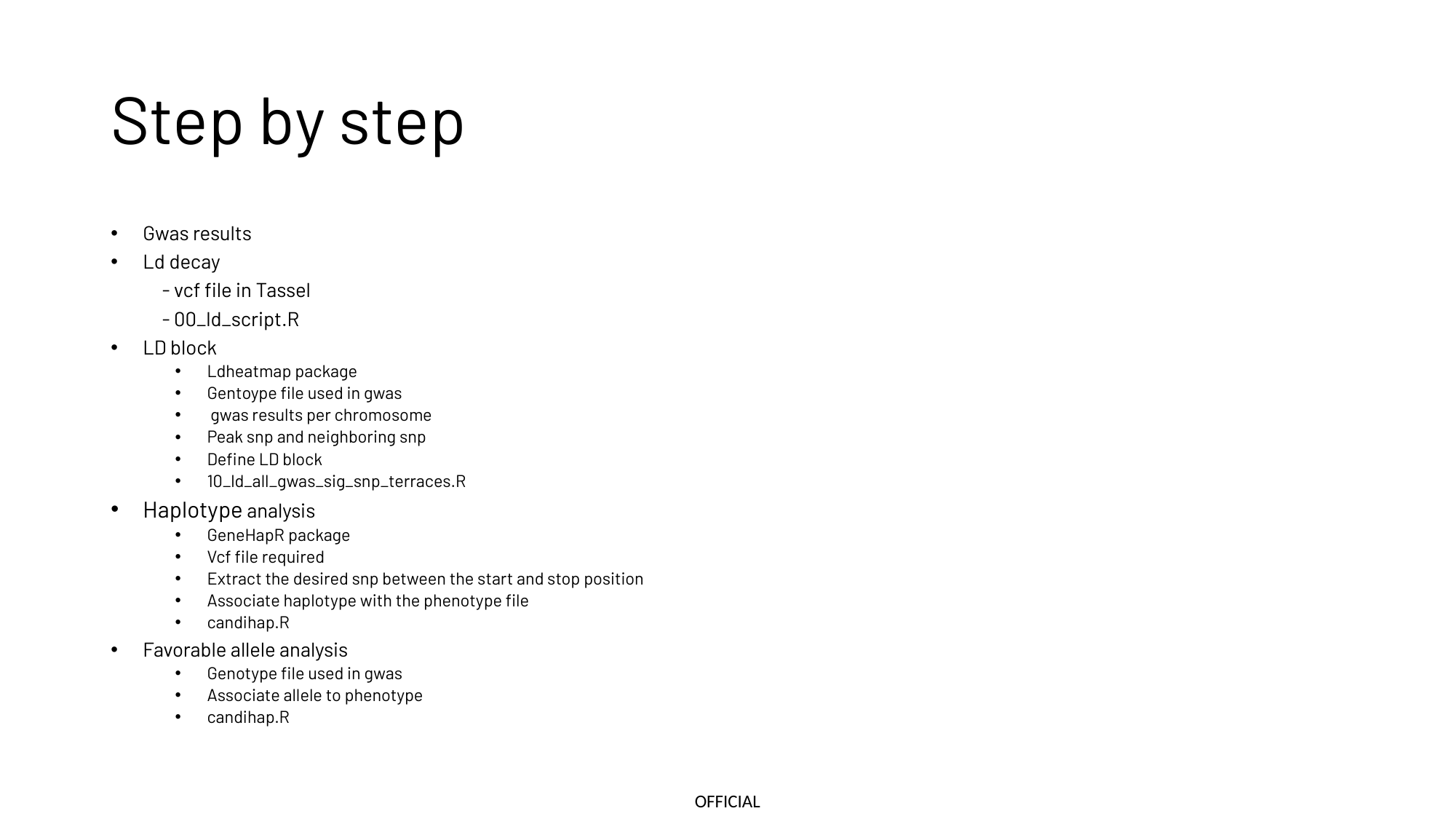

# Step by step
Gwas results
Ld decay
	- vcf file in Tassel
	- 00_ld_script.R
LD block
Ldheatmap package
Gentoype file used in gwas
 gwas results per chromosome
Peak snp and neighboring snp
Define LD block
10_ld_all_gwas_sig_snp_terraces.R
Haplotype analysis
GeneHapR package
Vcf file required
Extract the desired snp between the start and stop position
Associate haplotype with the phenotype file
candihap.R
Favorable allele analysis
Genotype file used in gwas
Associate allele to phenotype
candihap.R